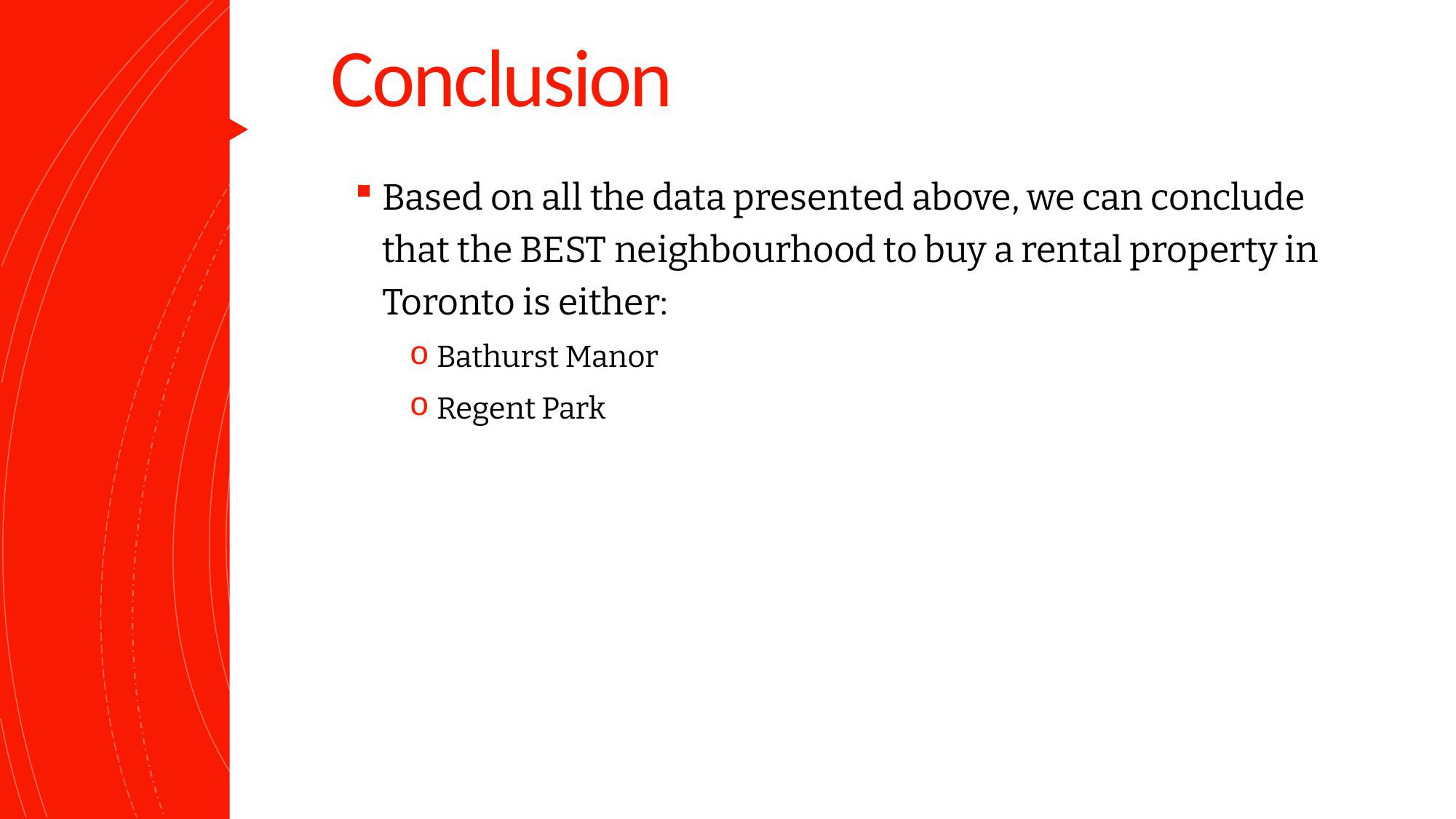

# Conclusion

Based on all the data presented above, we can conclude that the BEST neighbourhood to buy a rental property in Toronto is either:
Bathurst Manor
Regent Park